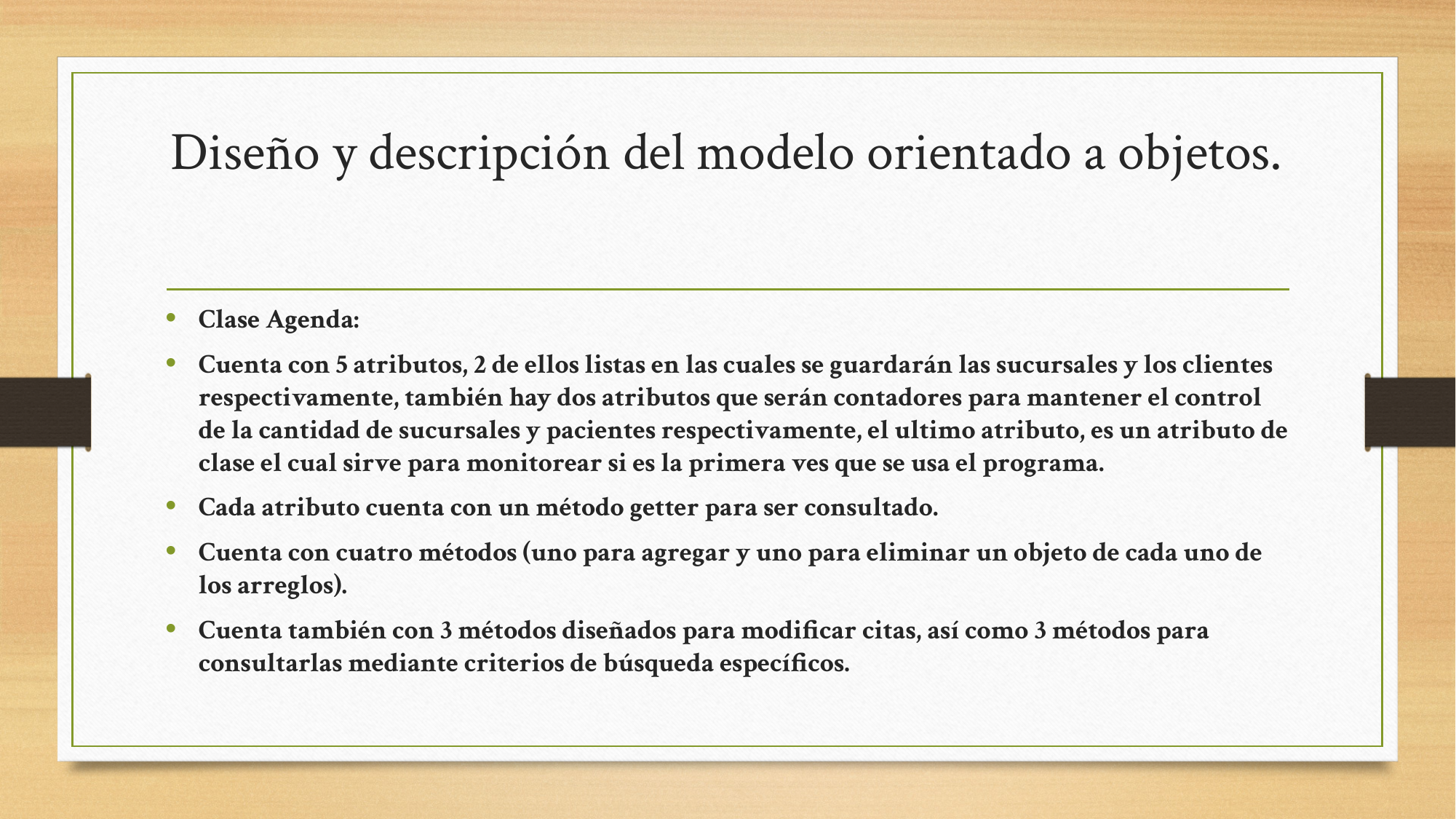

# Diseño y descripción del modelo orientado a objetos.
Clase Agenda:
Cuenta con 5 atributos, 2 de ellos listas en las cuales se guardarán las sucursales y los clientes respectivamente, también hay dos atributos que serán contadores para mantener el control de la cantidad de sucursales y pacientes respectivamente, el ultimo atributo, es un atributo de clase el cual sirve para monitorear si es la primera ves que se usa el programa.
Cada atributo cuenta con un método getter para ser consultado.
Cuenta con cuatro métodos (uno para agregar y uno para eliminar un objeto de cada uno de los arreglos).
Cuenta también con 3 métodos diseñados para modificar citas, así como 3 métodos para consultarlas mediante criterios de búsqueda específicos.